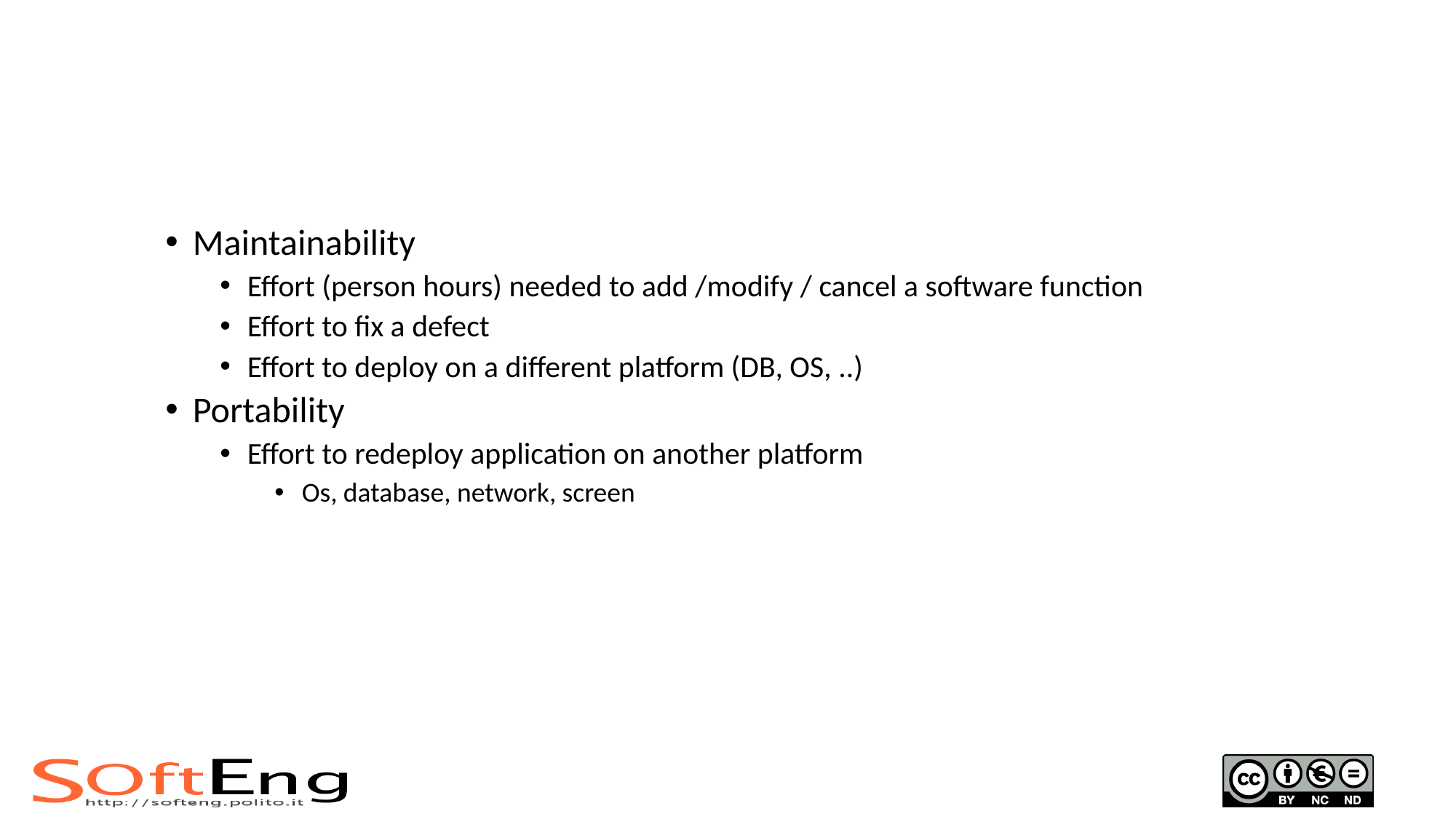

#
Maintainability
Effort (person hours) needed to add /modify / cancel a software function
Effort to fix a defect
Effort to deploy on a different platform (DB, OS, ..)
Portability
Effort to redeploy application on another platform
Os, database, network, screen